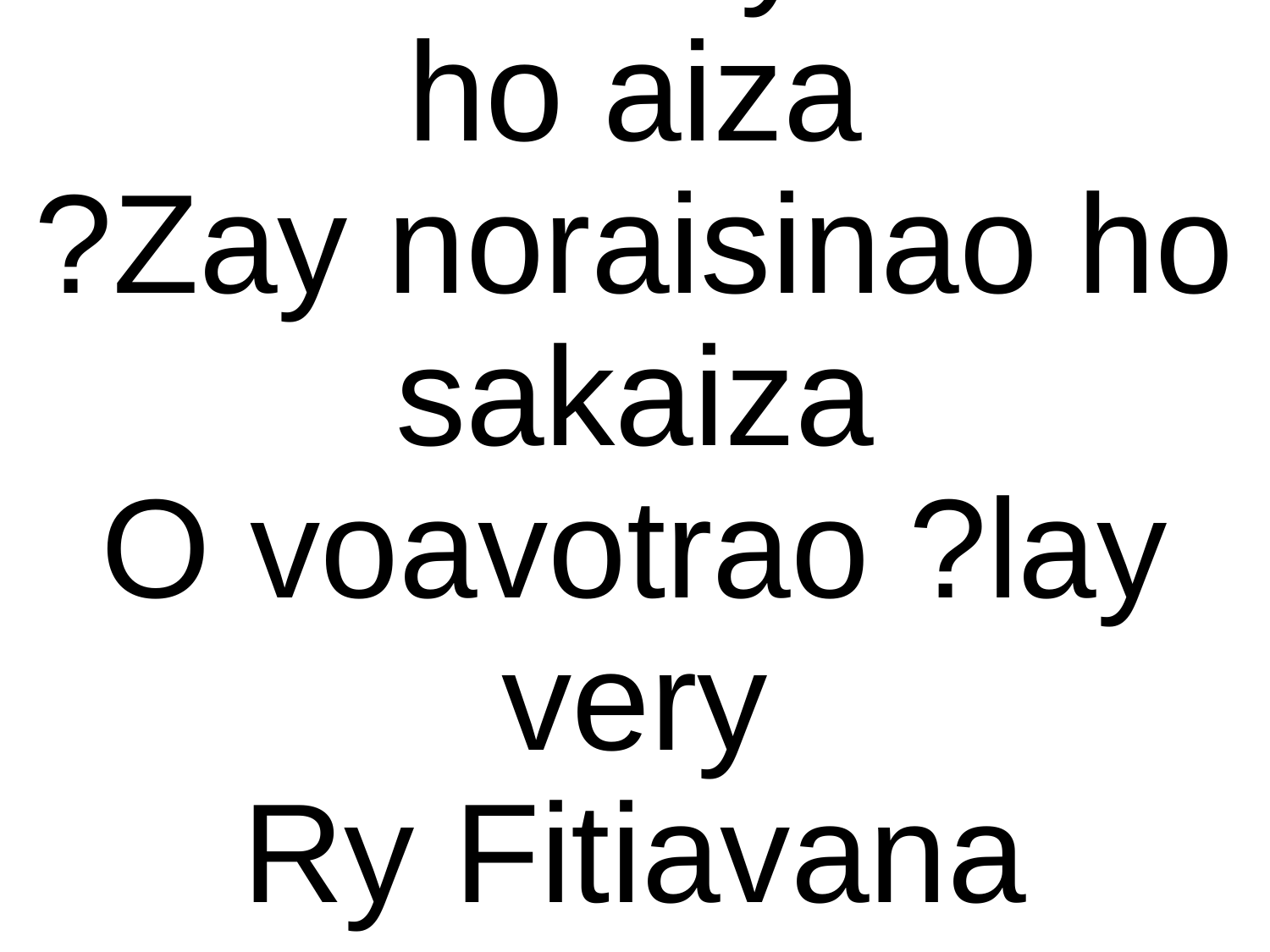

Babo ka tsy afaka ho aiza
?Zay noraisinao ho sakaiza
O voavotrao ?lay very
Ry Fitiavana mahery.